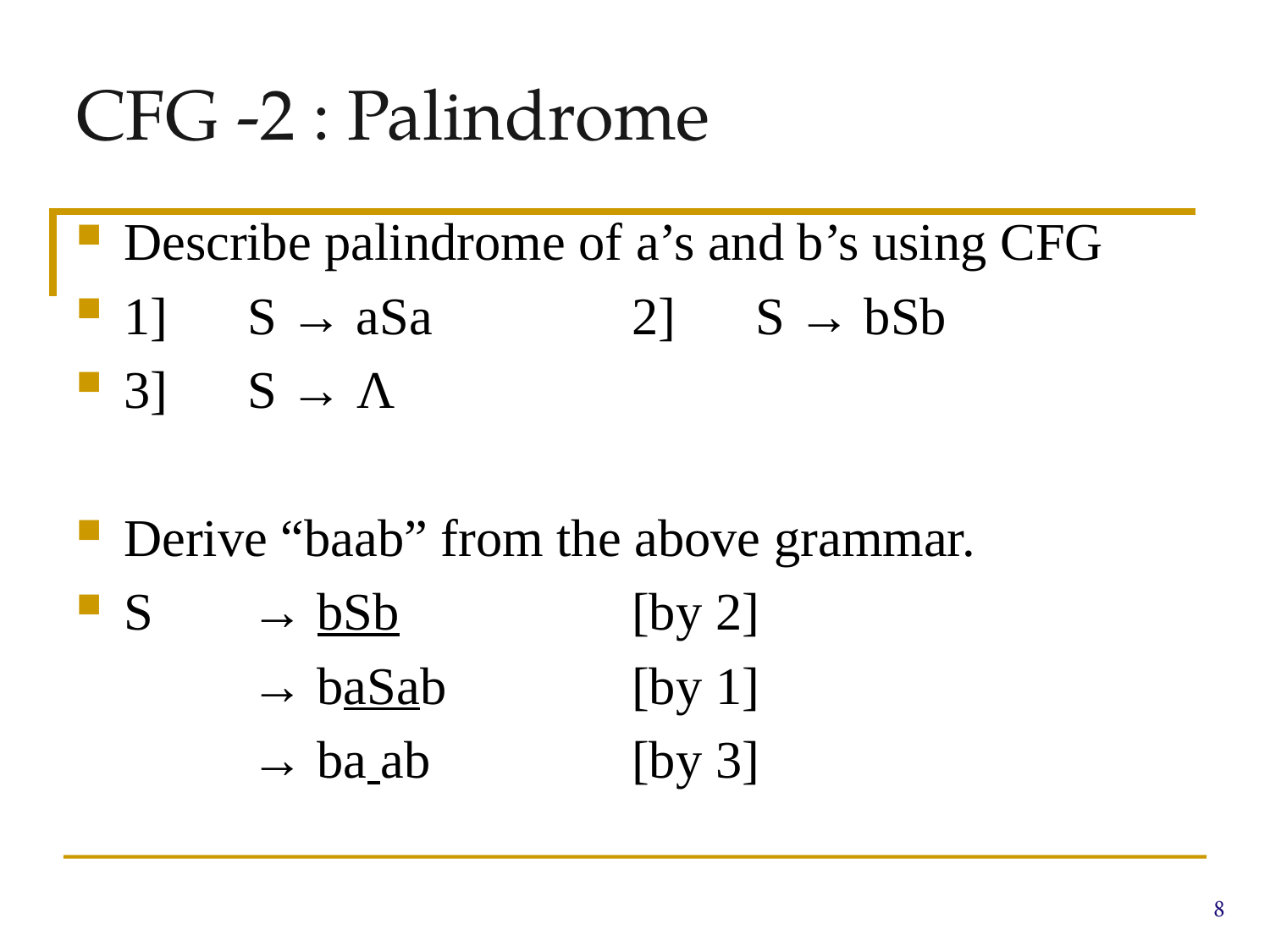

# CFG -2 : Palindrome
Describe palindrome of a’s and b’s using CFG
1]      S → aSa 		2]      S → bSb
3]      S → Λ

Derive “baab” from the above grammar.
S 	→ bSb		[by 2]
		→ baSab		[by 1]
		→ ba ab		[by 3]

8